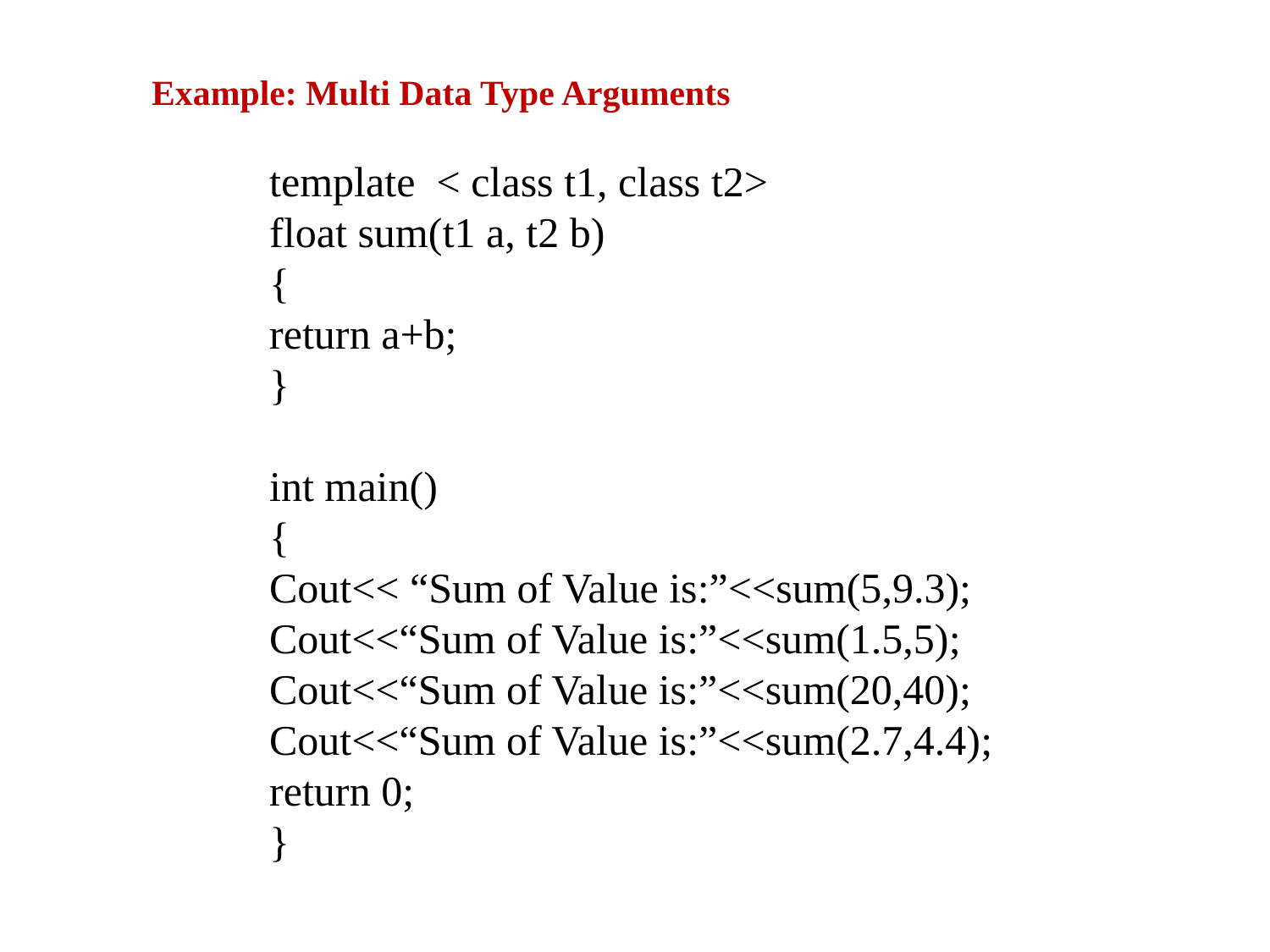

Example: Multi Data Type Arguments
template  < class t1, class t2>
float sum(t1 a, t2 b)
{
return a+b;
}

int main()
{
Cout<< “Sum of Value is:”<<sum(5,9.3);
Cout<<“Sum of Value is:”<<sum(1.5,5);
Cout<<“Sum of Value is:”<<sum(20,40);
Cout<<“Sum of Value is:”<<sum(2.7,4.4);
return 0;
}